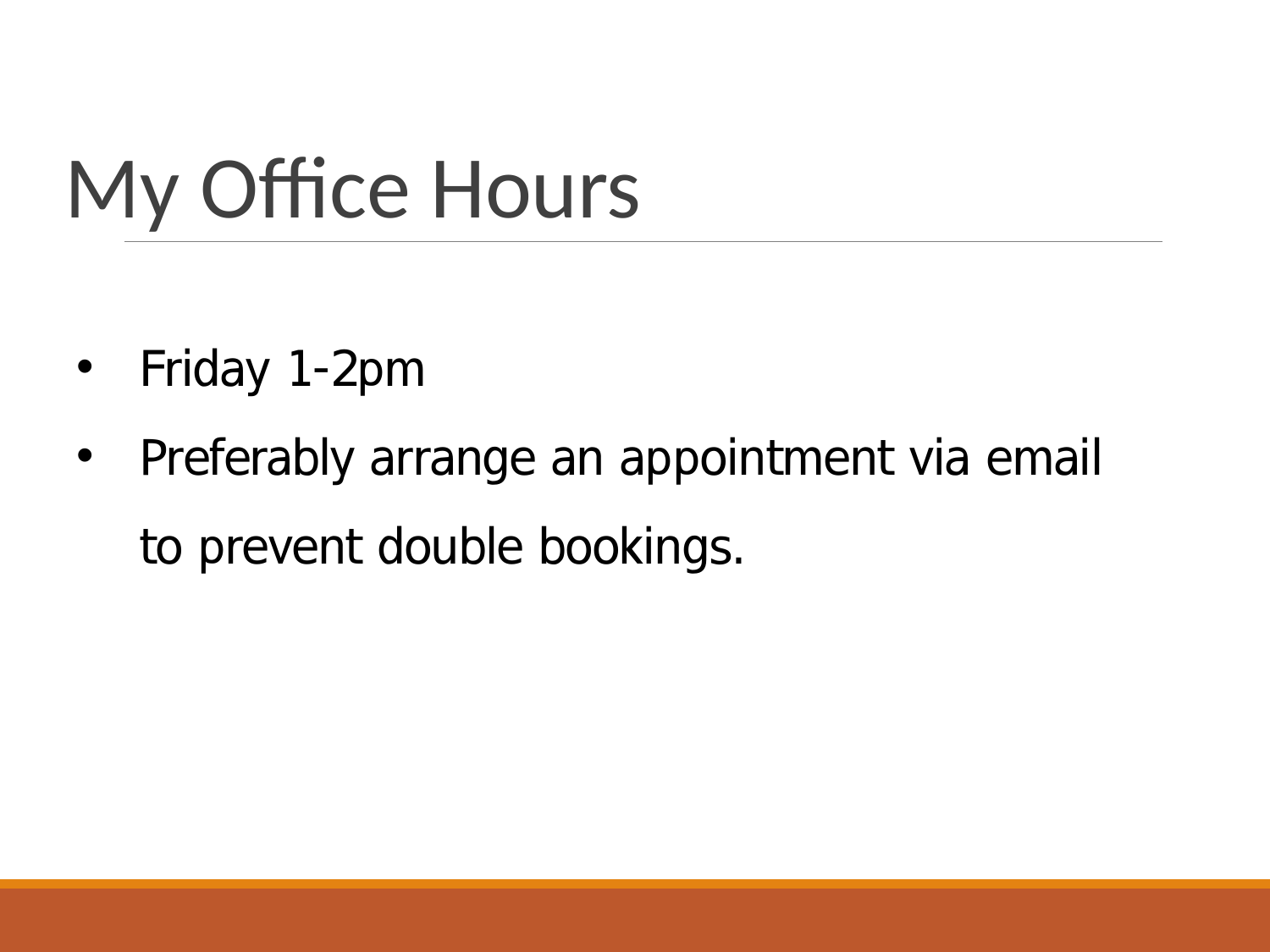

# My Office Hours
Friday 1-2pm
Preferably arrange an appointment via email to prevent double bookings.